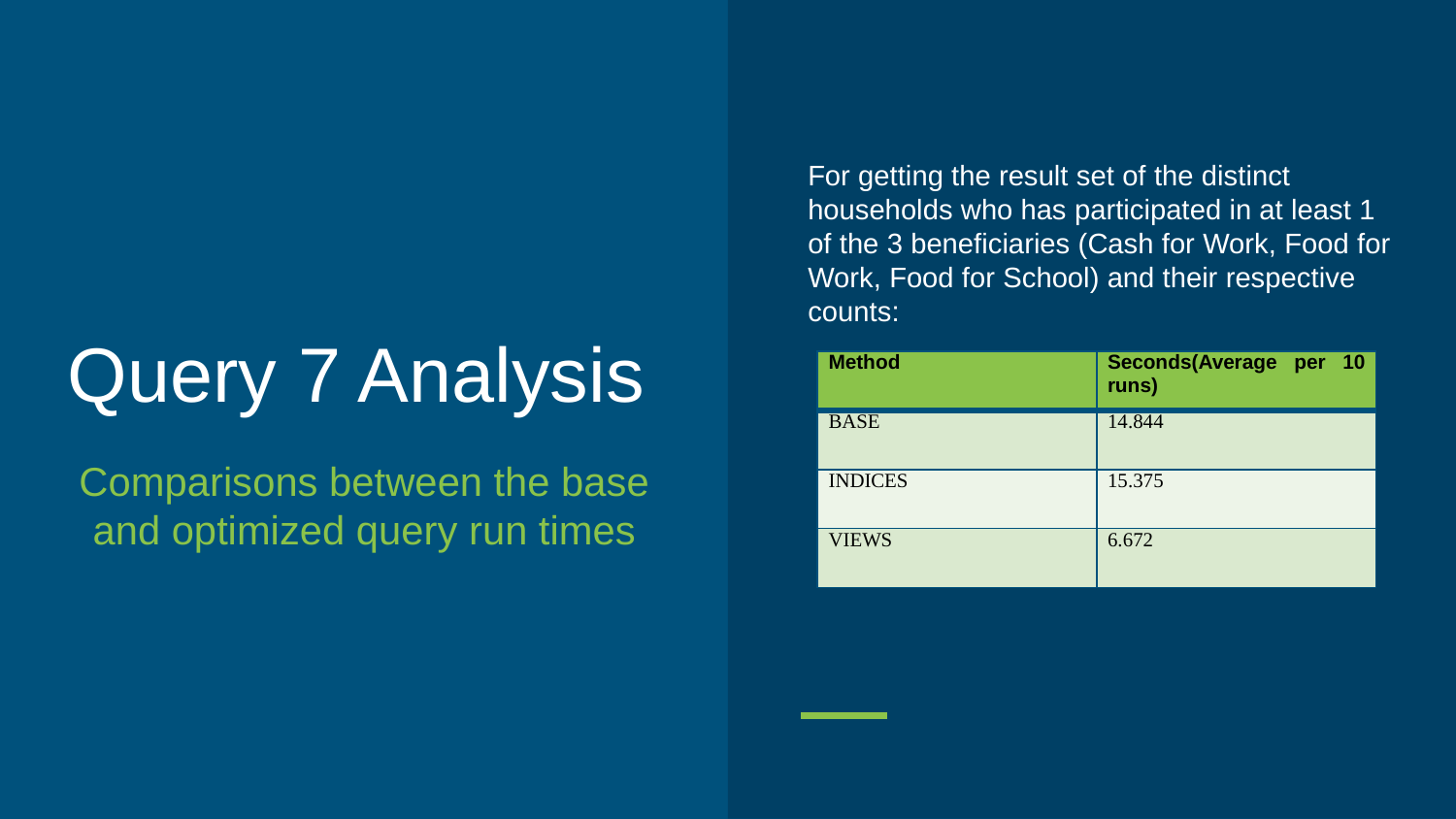

For getting the result set of the distinct households who has participated in at least 1 of the 3 beneficiaries (Cash for Work, Food for Work, Food for School) and their respective counts:
# Query 7 Analysis
| Method | Seconds(Average per 10 runs) |
| --- | --- |
| BASE | 14.844 |
| INDICES | 15.375 |
| VIEWS | 6.672 |
Comparisons between the base and optimized query run times